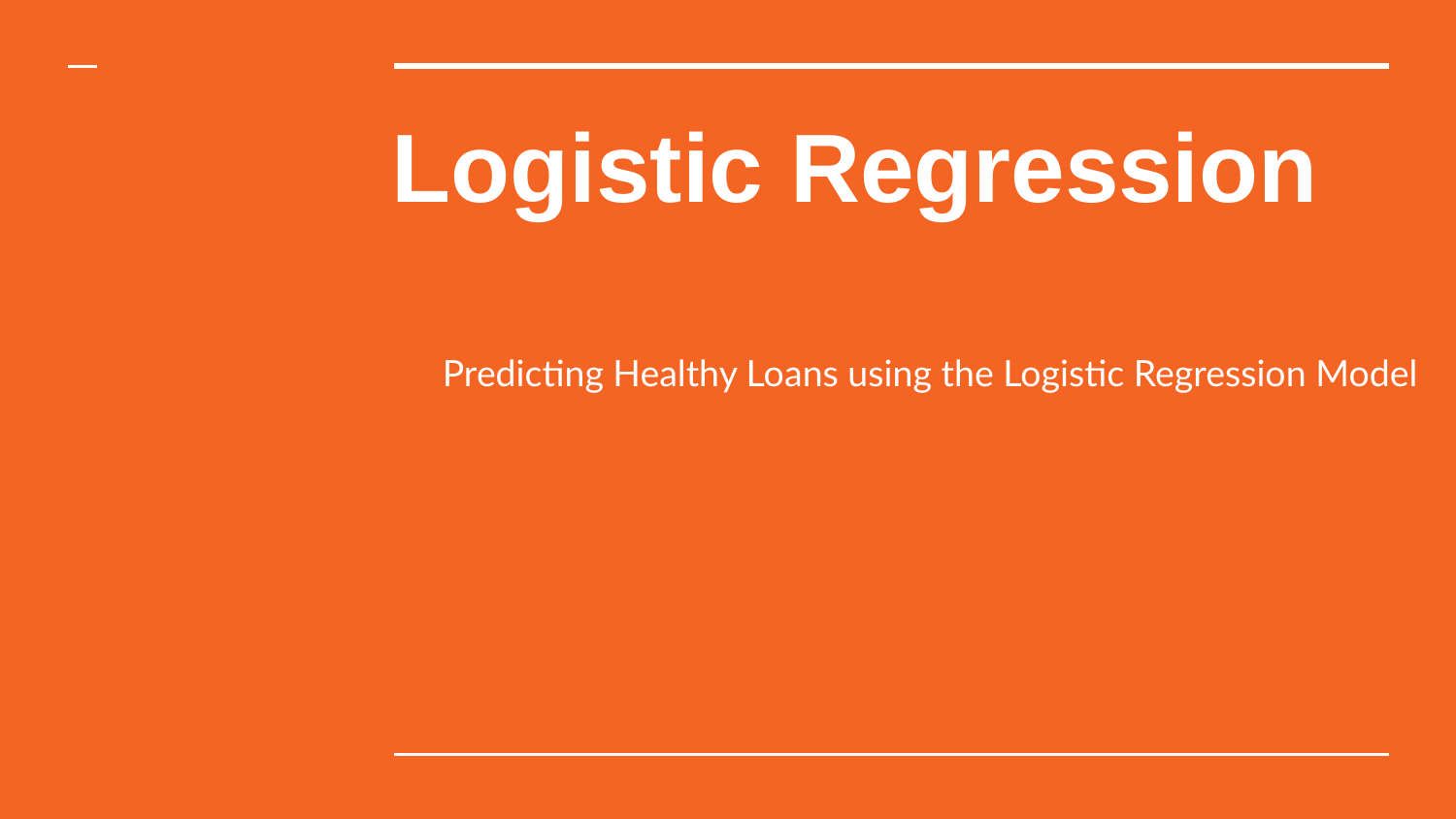

# Logistic Regression
Predicting Healthy Loans using the Logistic Regression Model